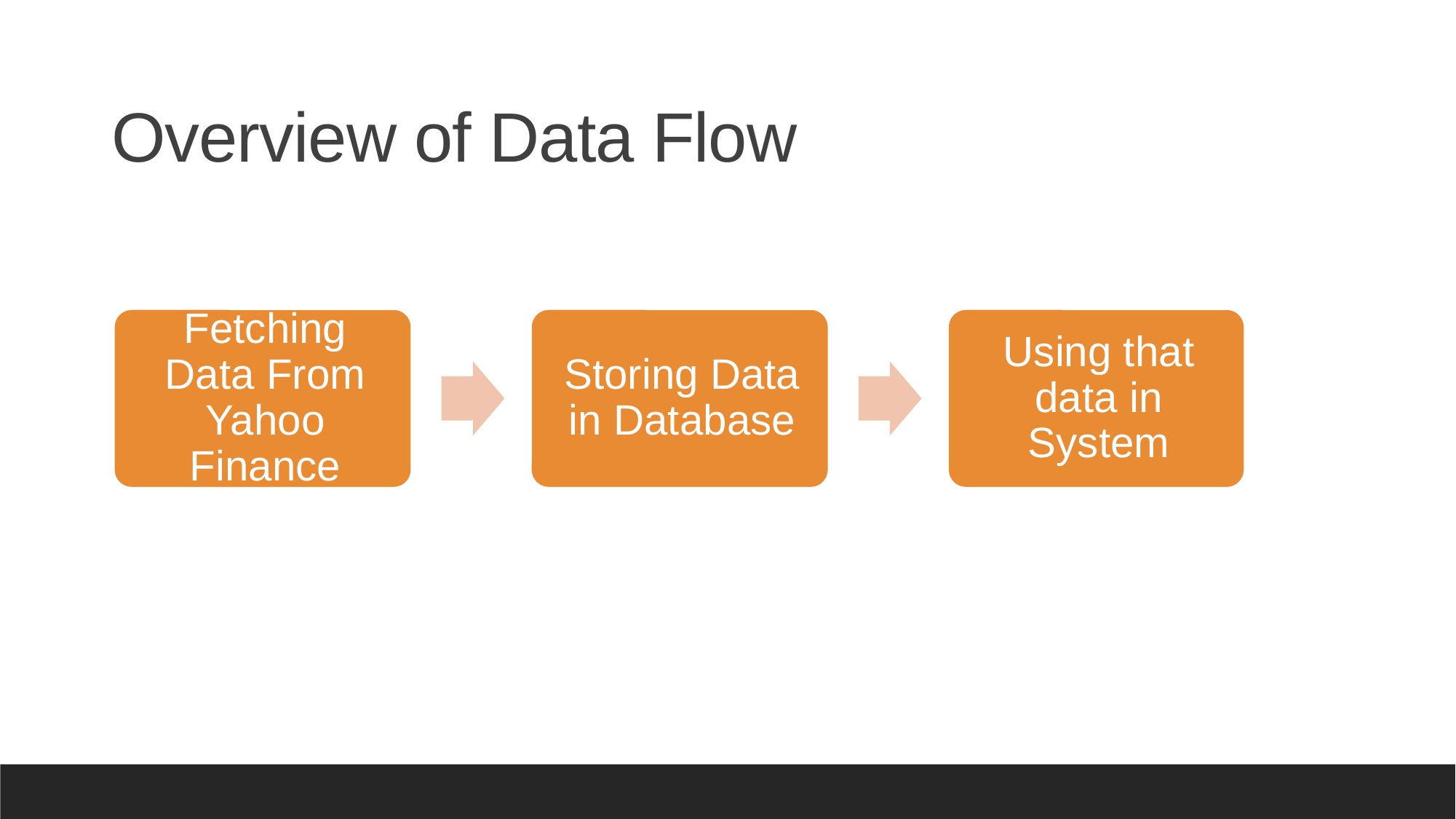

Overview of Data Flow
Fetching Data From Yahoo Finance

Storing Data in Database

Using that data in System